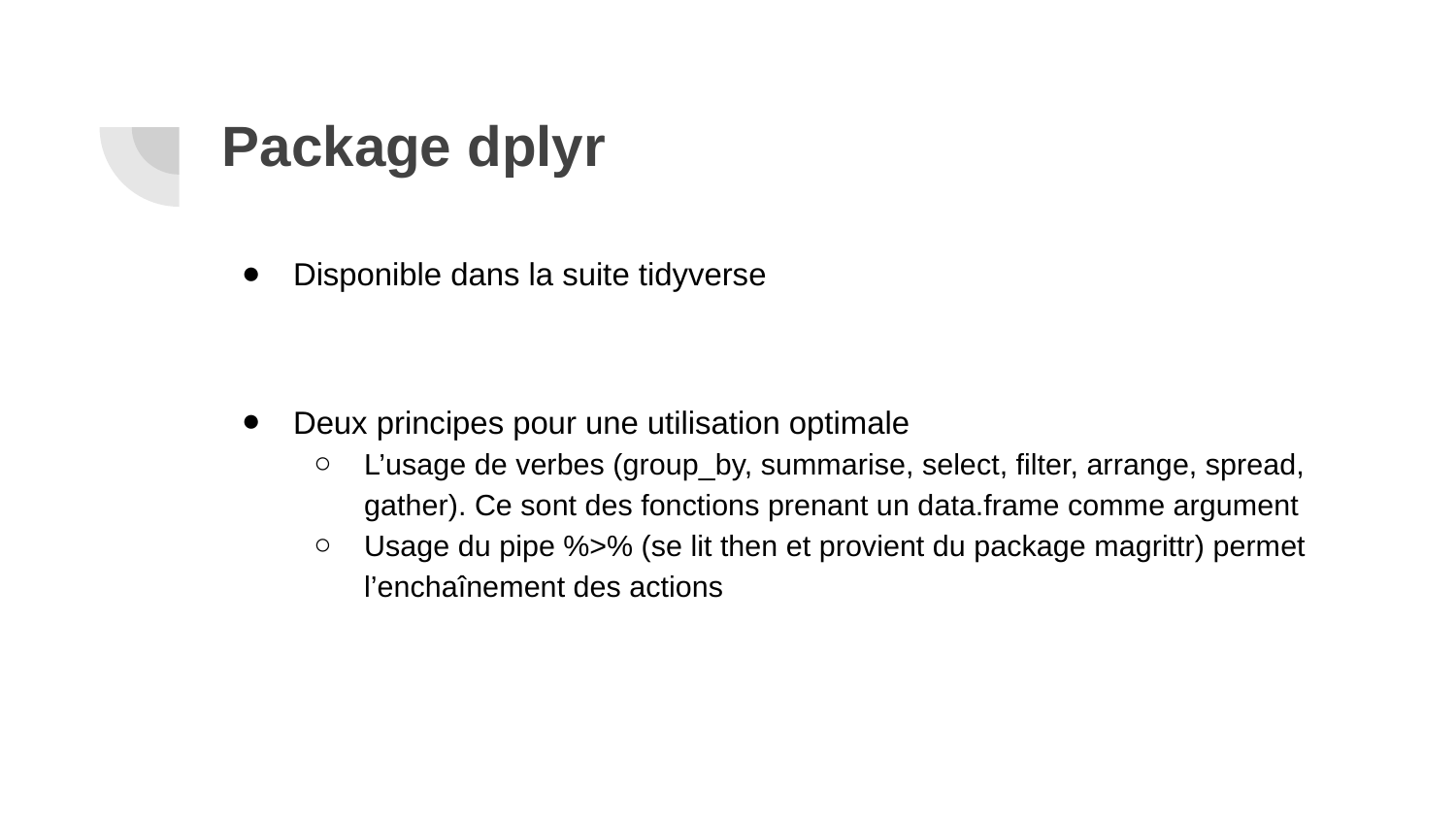

# Package dplyr
Disponible dans la suite tidyverse

Deux principes pour une utilisation optimale
L’usage de verbes (group_by, summarise, select, filter, arrange, spread, gather). Ce sont des fonctions prenant un data.frame comme argument
Usage du pipe %>% (se lit then et provient du package magrittr) permet l’enchaînement des actions